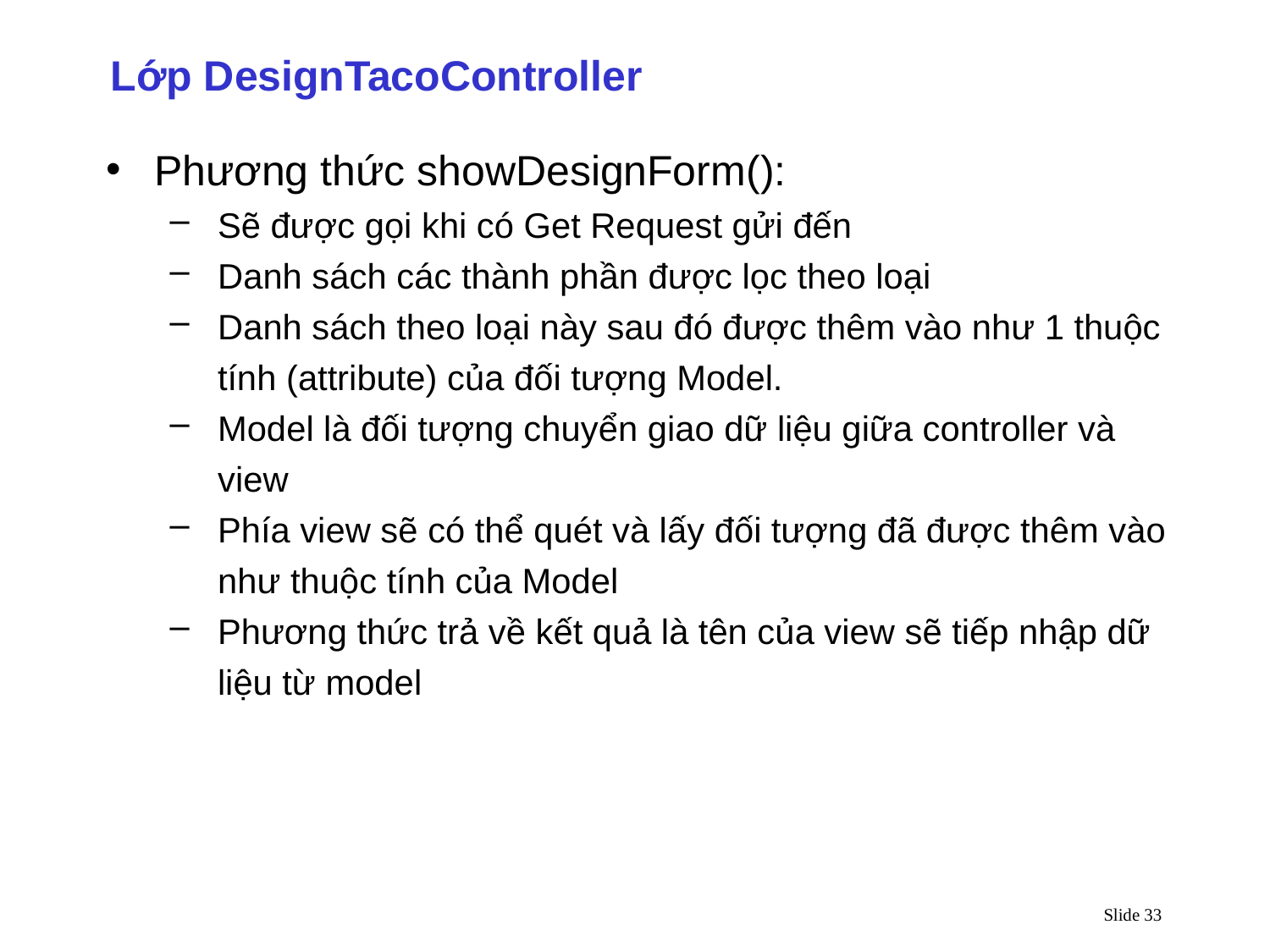

Lớp DesignTacoController
Phương thức showDesignForm():
Sẽ được gọi khi có Get Request gửi đến
Danh sách các thành phần được lọc theo loại
Danh sách theo loại này sau đó được thêm vào như 1 thuộc tính (attribute) của đối tượng Model.
Model là đối tượng chuyển giao dữ liệu giữa controller và view
Phía view sẽ có thể quét và lấy đối tượng đã được thêm vào như thuộc tính của Model
Phương thức trả về kết quả là tên của view sẽ tiếp nhập dữ liệu từ model

Slide 33